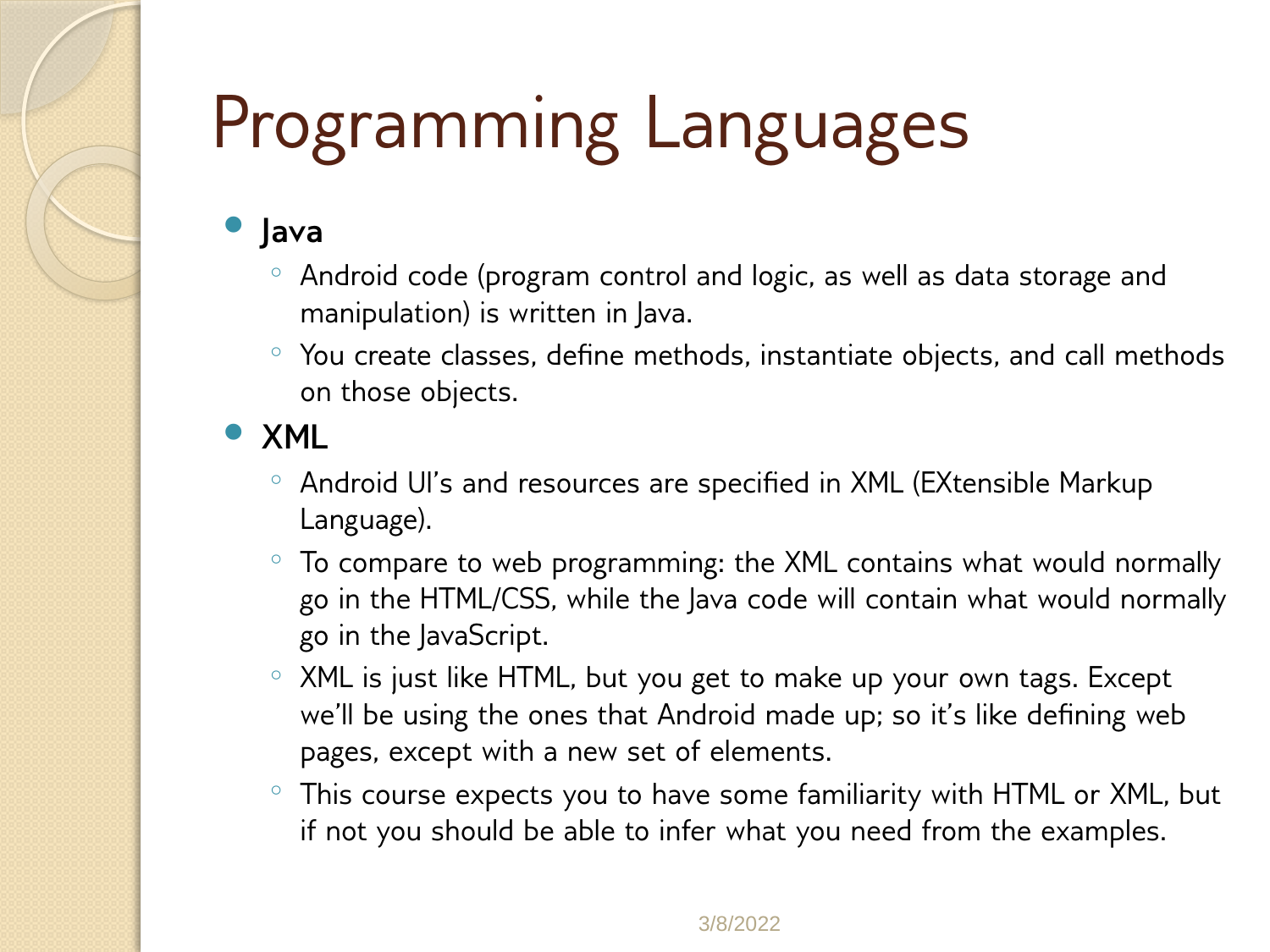

# Programming Languages
Java
Android code (program control and logic, as well as data storage and manipulation) is written in Java.
You create classes, define methods, instantiate objects, and call methods on those objects.
XML
Android UI’s and resources are specified in XML (EXtensible Markup Language).
To compare to web programming: the XML contains what would normally go in the HTML/CSS, while the Java code will contain what would normally go in the JavaScript.
XML is just like HTML, but you get to make up your own tags. Except we’ll be using the ones that Android made up; so it’s like defining web pages, except with a new set of elements.
This course expects you to have some familiarity with HTML or XML, but if not you should be able to infer what you need from the examples.

3/8/2022